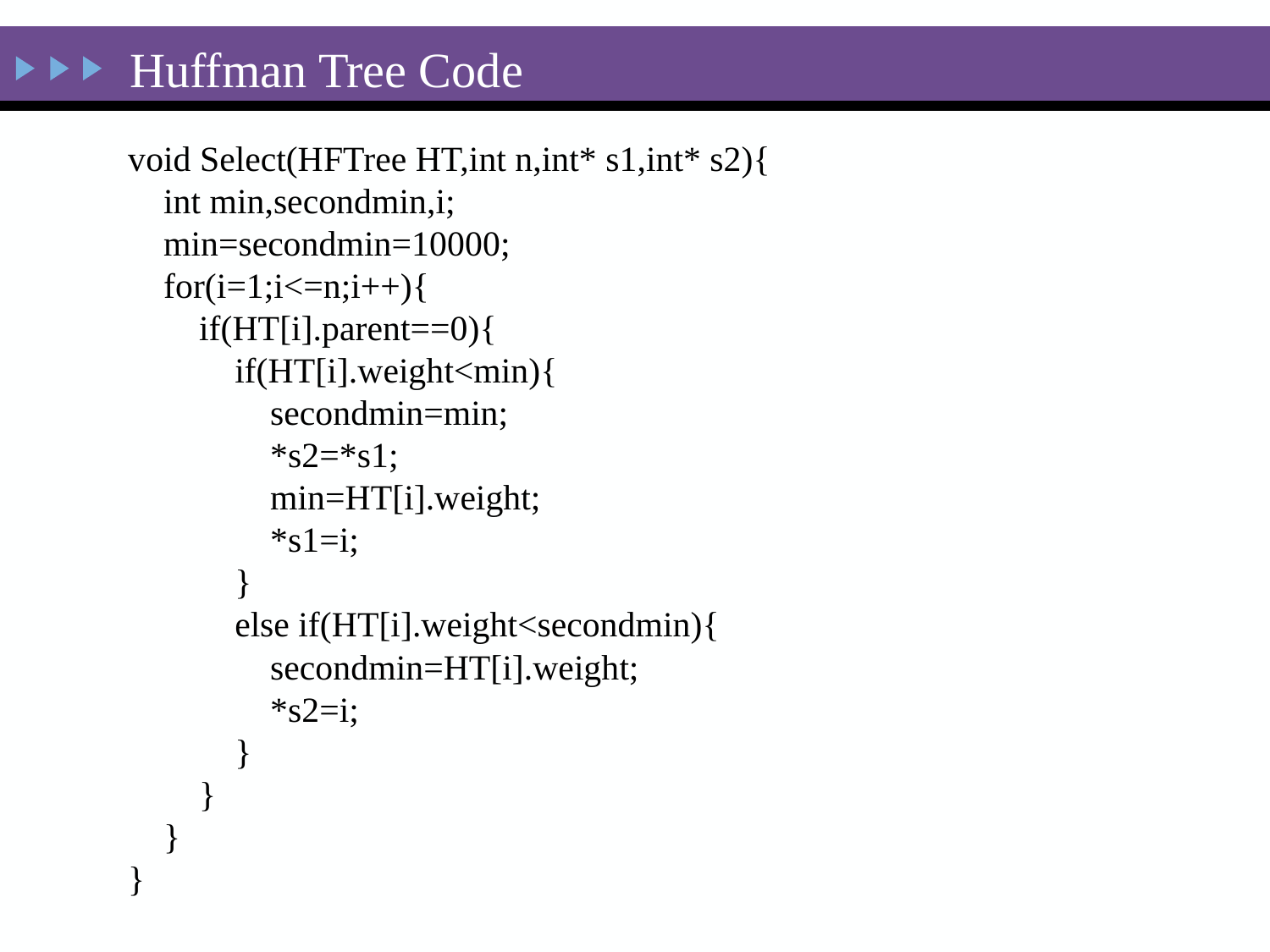

# Huffman Tree Code
void Select(HFTree HT,int n,int* s1,int* s2){
    int min,secondmin,i;
    min=secondmin=10000;
    for(i=1;i<=n;i++){
        if(HT[i].parent==0){
            if(HT[i].weight<min){
                secondmin=min;
                *s2=*s1;
                min=HT[i].weight;
                *s1=i;
            }
            else if(HT[i].weight<secondmin){
                secondmin=HT[i].weight;
                *s2=i;
            }
        }
    }
}